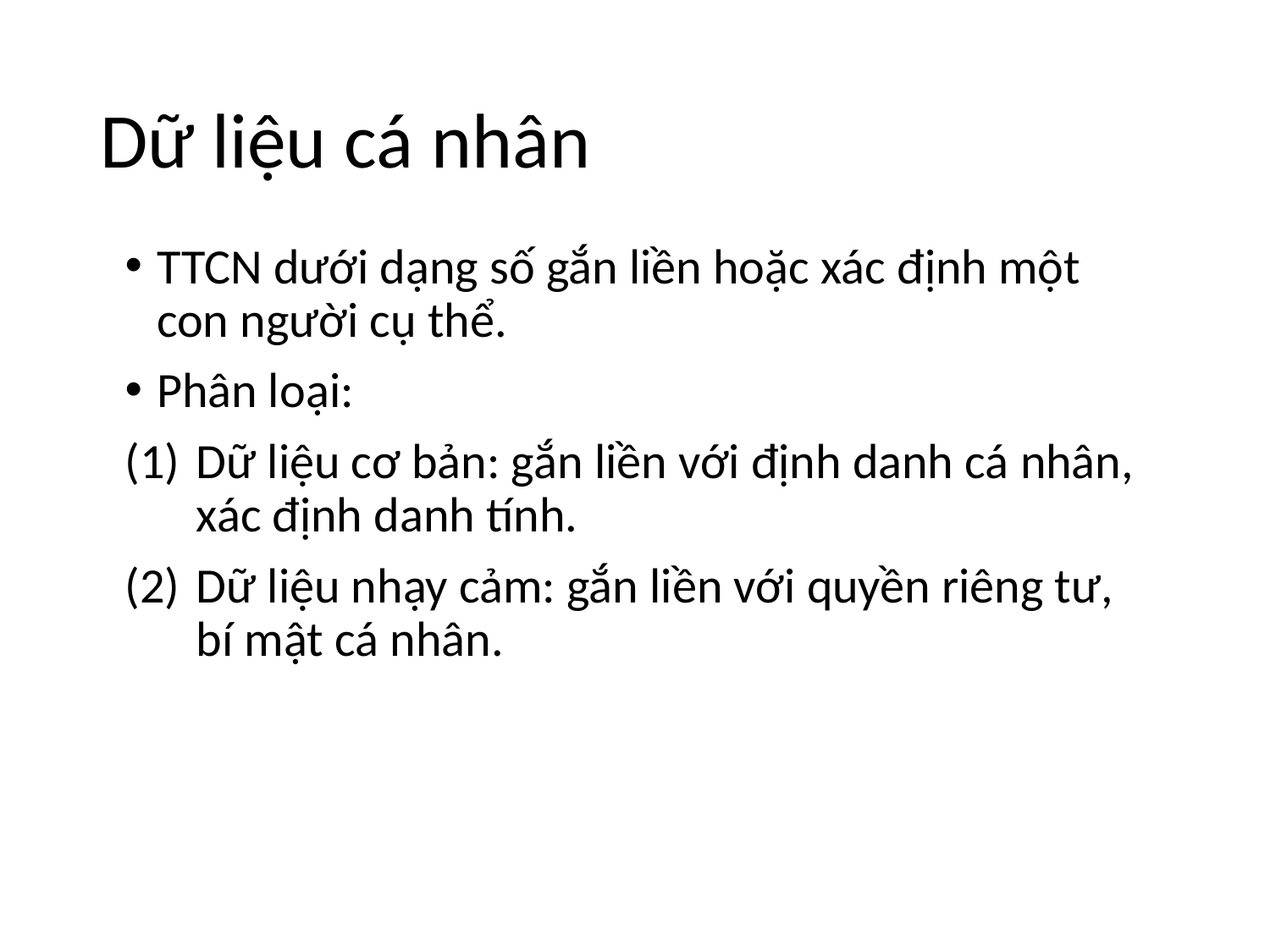

# Dữ liệu cá nhân
TTCN dưới dạng số gắn liền hoặc xác định một con người cụ thể.
Phân loại:
Dữ liệu cơ bản: gắn liền với định danh cá nhân, xác định danh tính.
Dữ liệu nhạy cảm: gắn liền với quyền riêng tư, bí mật cá nhân.